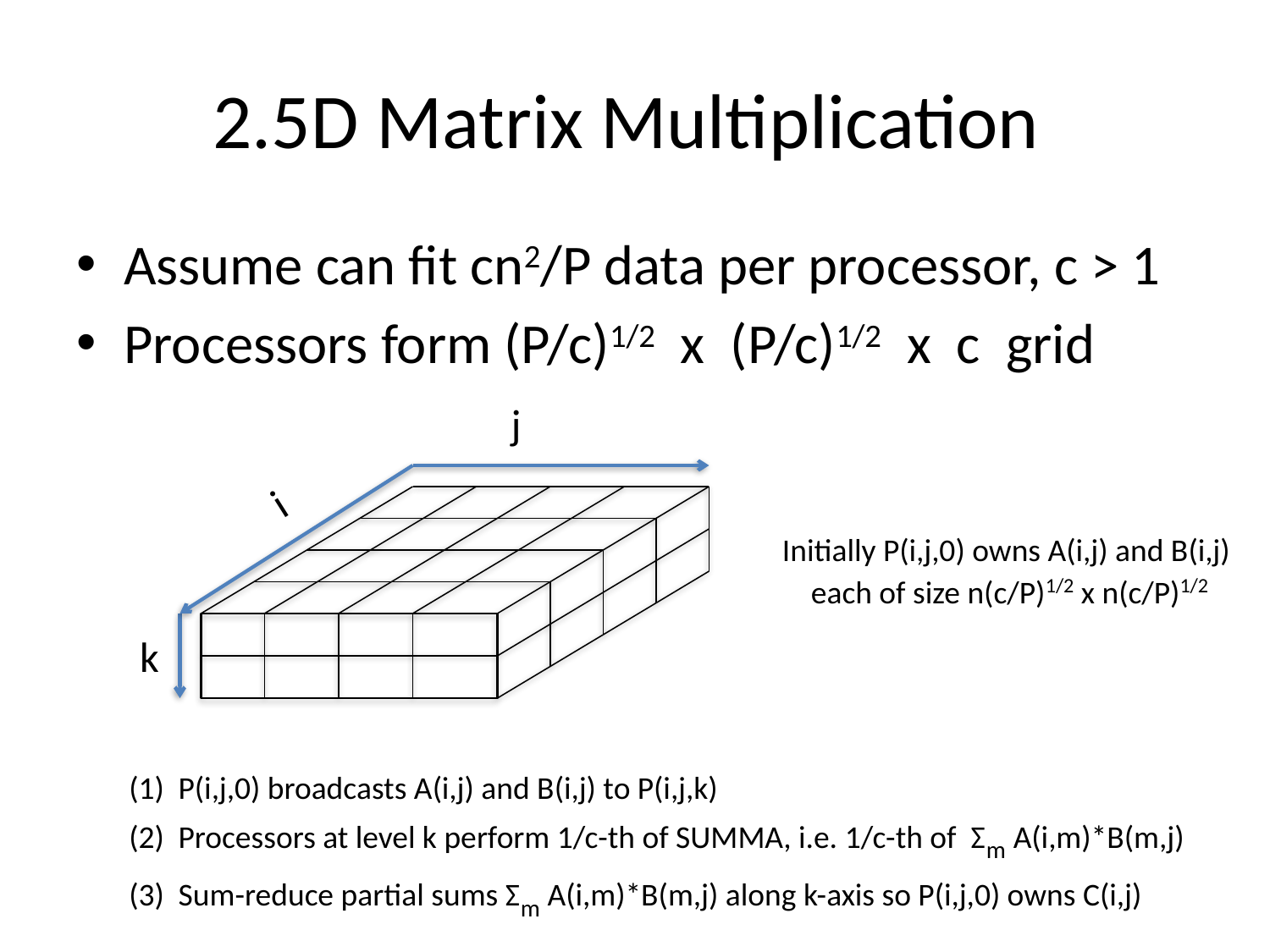

# 2.5D Matrix Multiplication
Assume can fit cn2/P data per processor, c > 1
Processors form (P/c)1/2  x  (P/c)1/2  x  c  grid
j
i

k
Initially P(i,j,0) owns A(i,j) and B(i,j)
    each of size n(c/P)1/2 x n(c/P)1/2
(1)  P(i,j,0) broadcasts A(i,j) and B(i,j) to P(i,j,k)
(2)  Processors at level k perform 1/c-th of SUMMA, i.e. 1/c-th of  Σm A(i,m)*B(m,j)
(3)  Sum-reduce partial sums Σm A(i,m)*B(m,j) along k-axis so P(i,j,0) owns C(i,j)